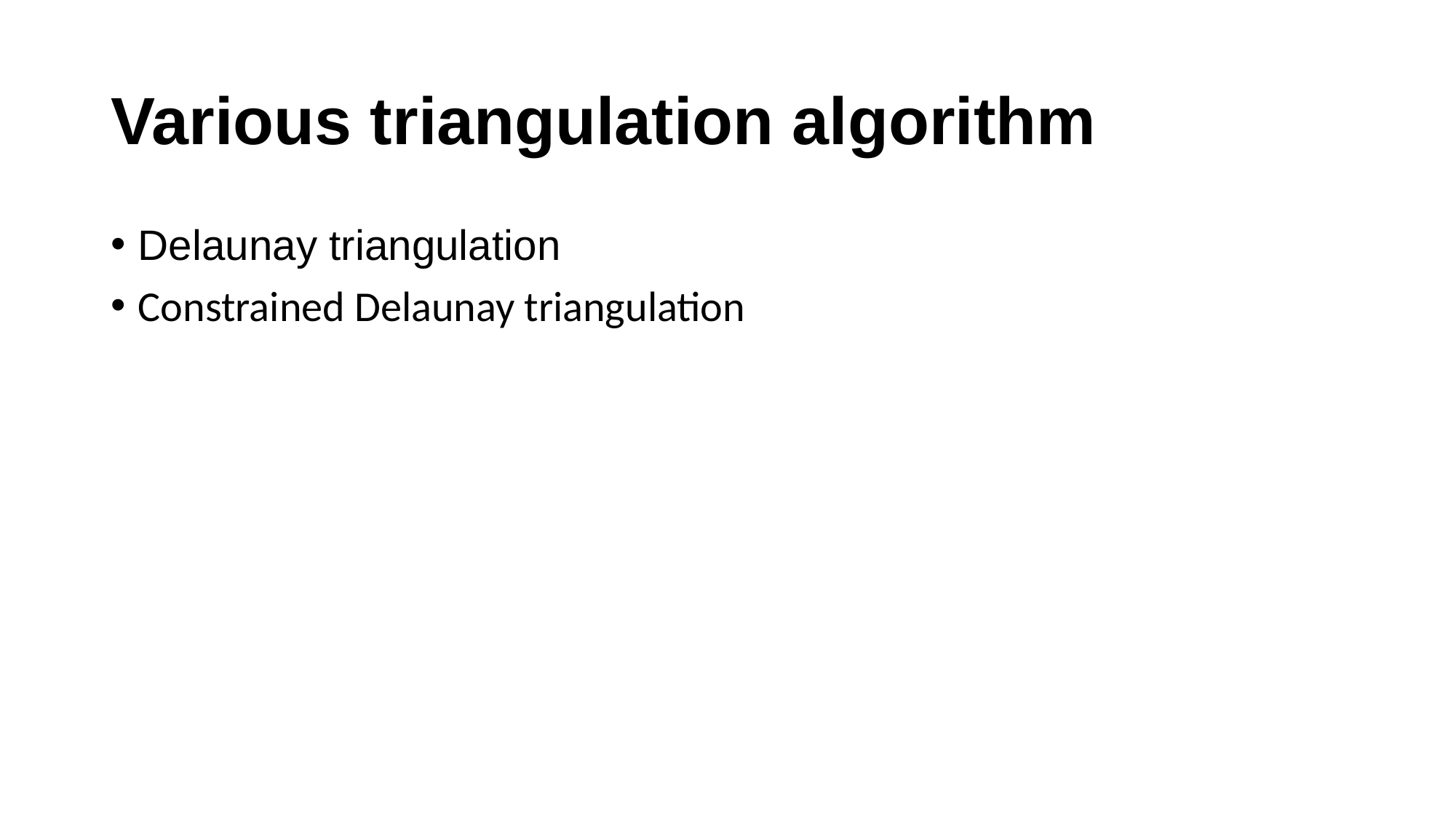

# Various triangulation algorithm
Delaunay triangulation
Constrained Delaunay triangulation